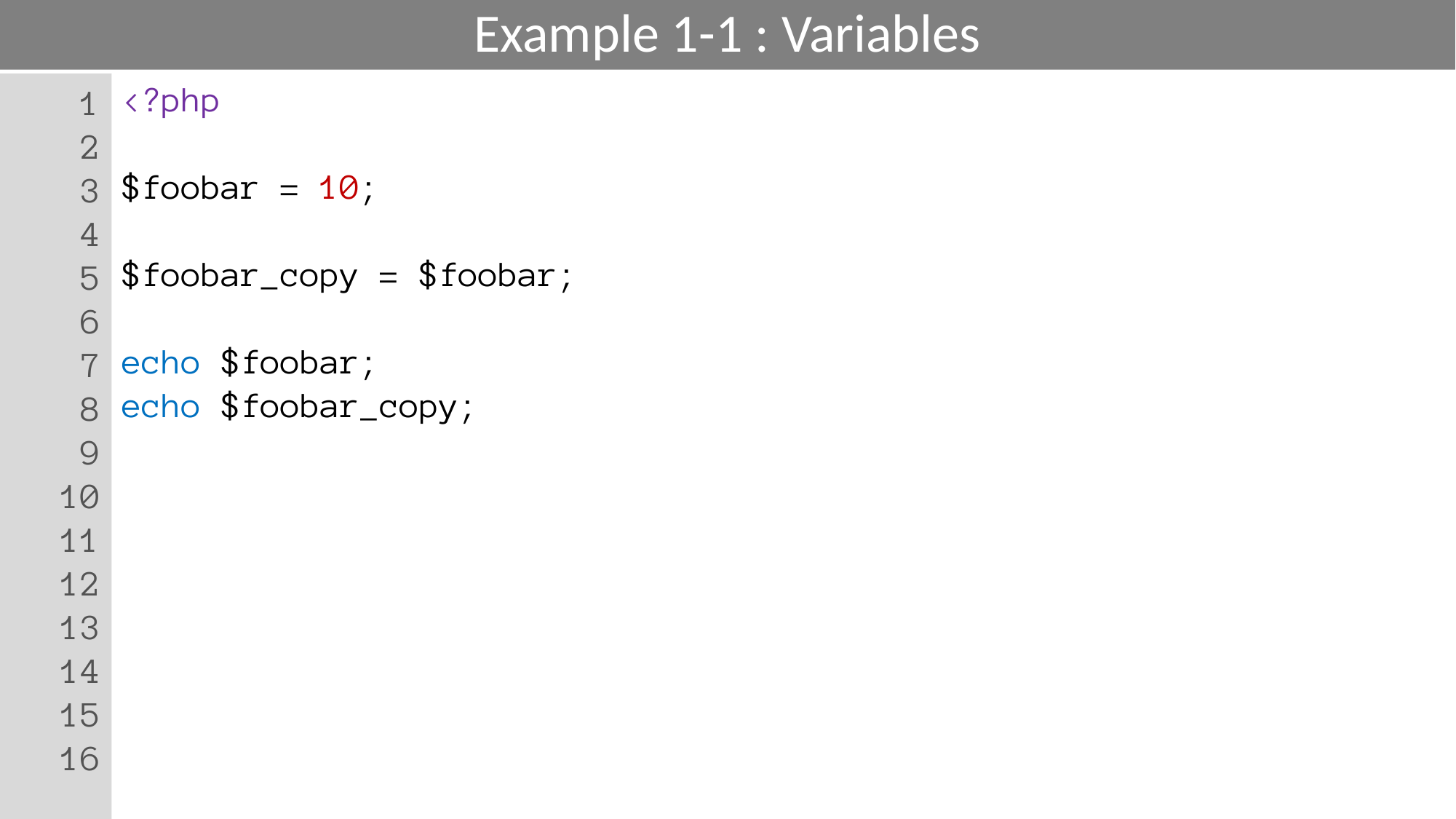

# Example 1-1 : Variables
1
2
3
4
5
6
7
8
9
10
11
12
13
14
15
16

<?php

$foobar = 10;

$foobar_copy = $foobar;

echo $foobar;
echo $foobar_copy;